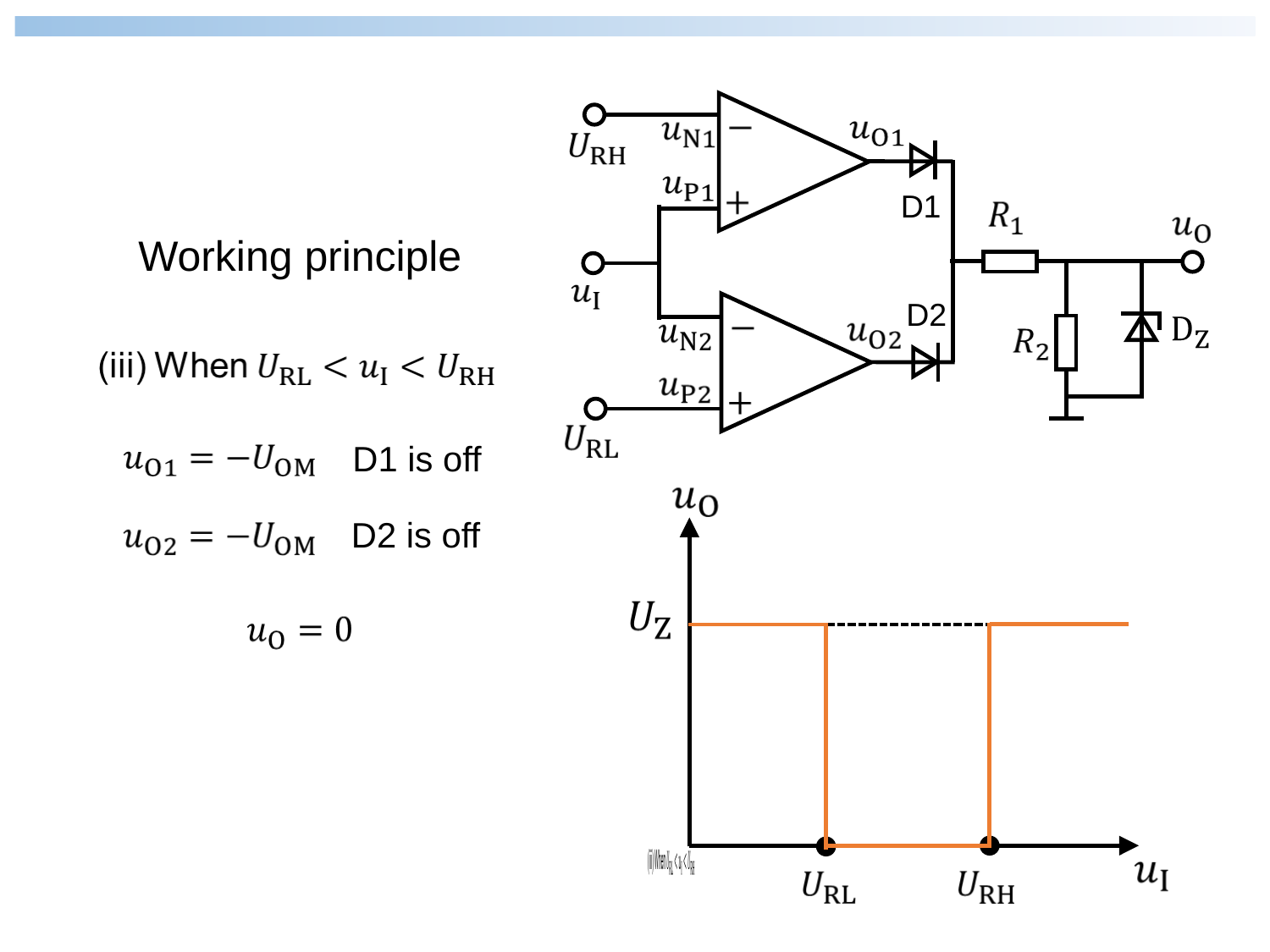

D1
Working principle
D2

D1 is off

D2 is off